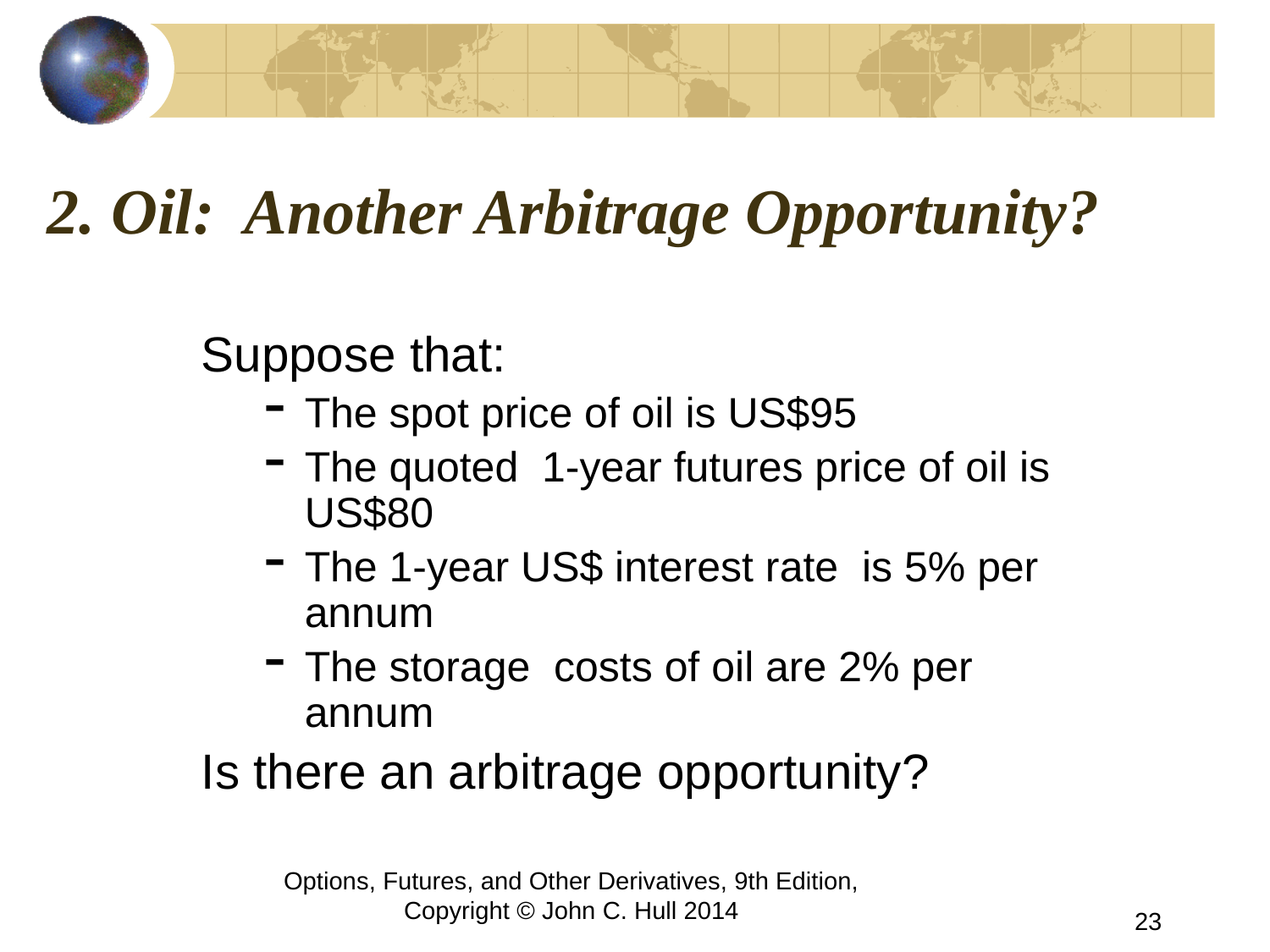

# 2. Oil:  Another Arbitrage Opportunity?

Suppose that:
The spot price of oil is US$95
The quoted  1-year futures price of oil is US$80
The 1-year US$ interest rate  is 5% per annum
The storage  costs of oil are 2% per annum
Is there an arbitrage opportunity?

Options, Futures, and Other Derivatives, 9th Edition, Copyright © John C. Hull 2014

23